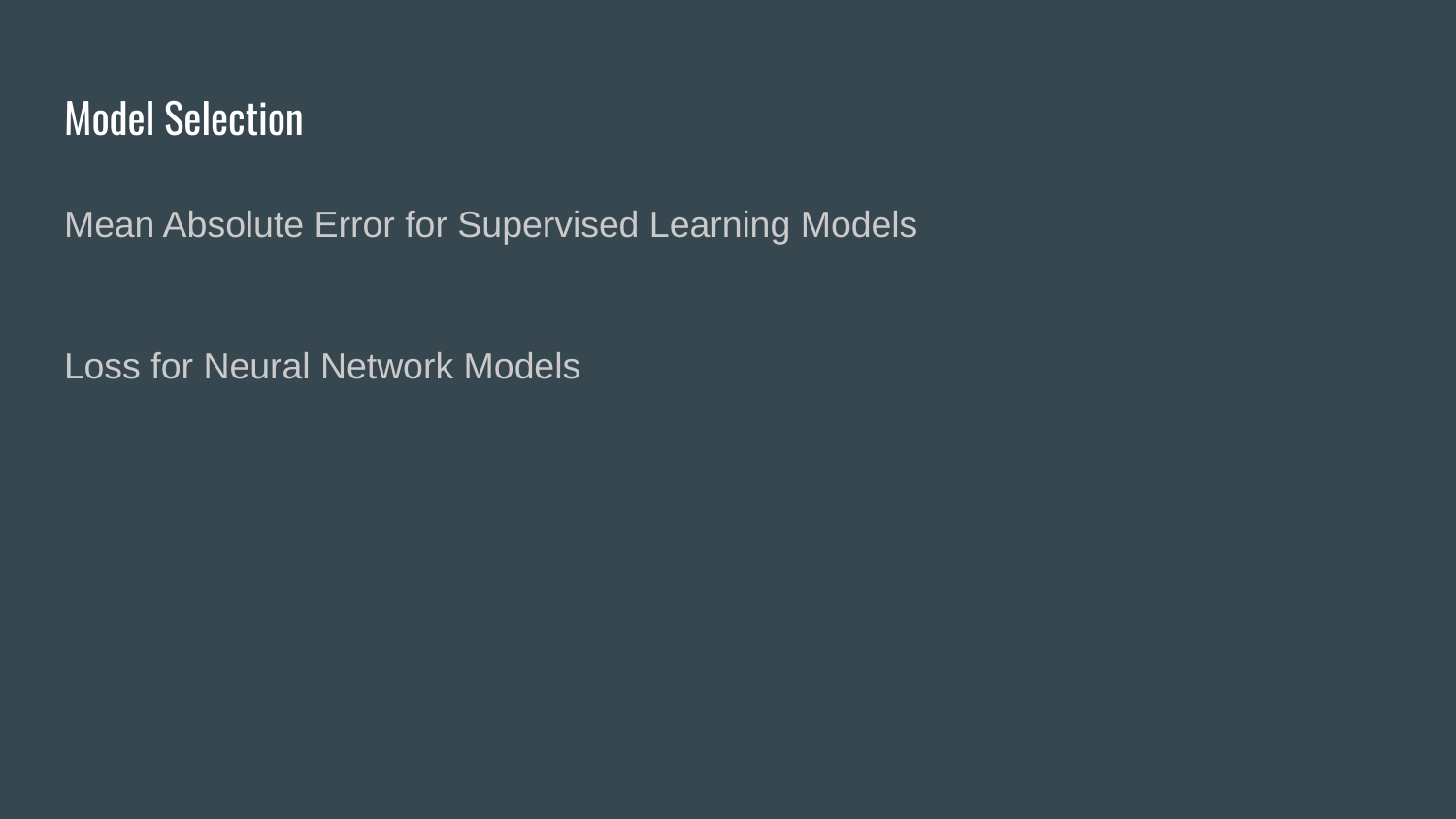

# Model Selection
Mean Absolute Error for Supervised Learning Models

Loss for Neural Network Models